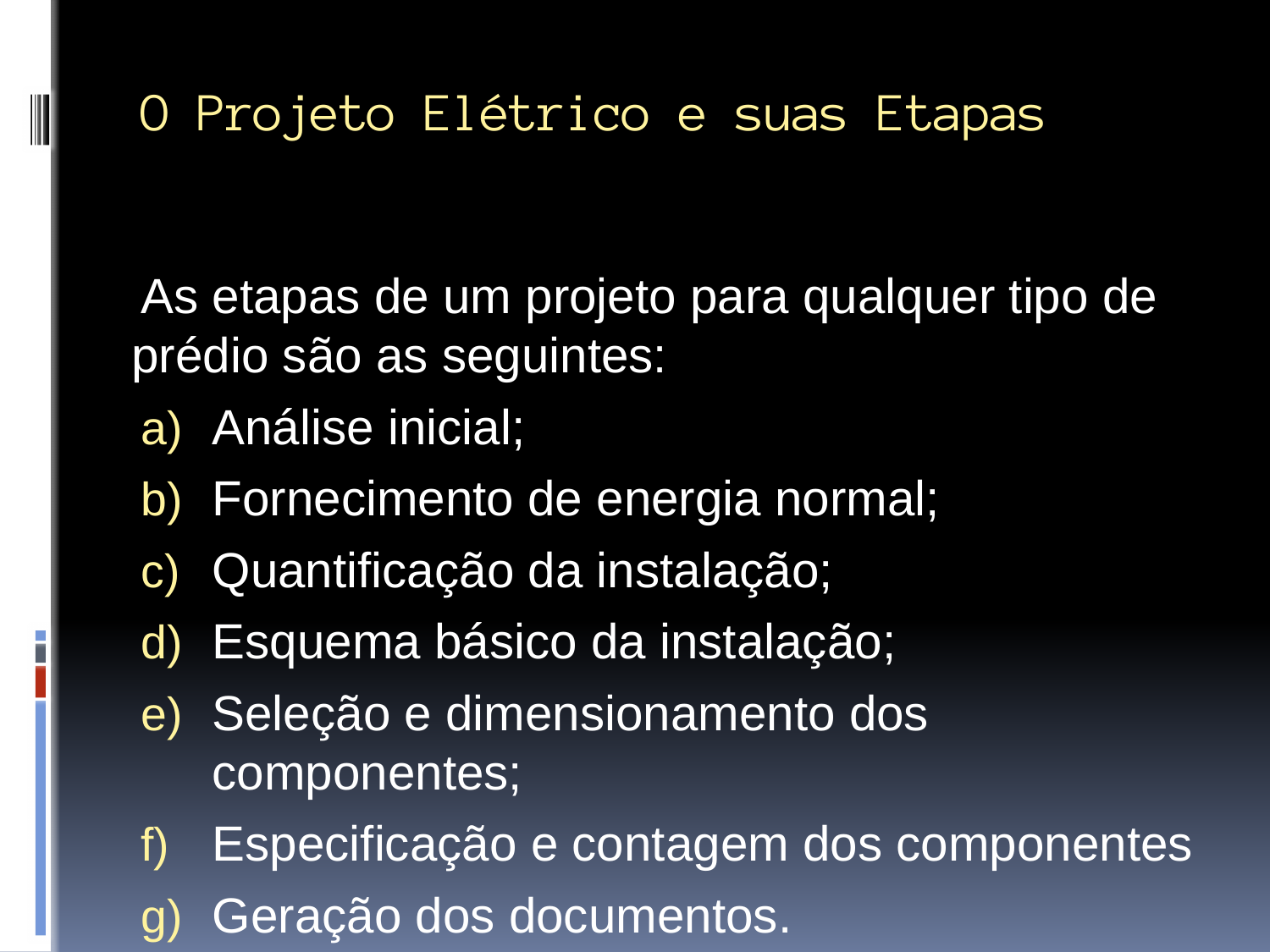

# O Projeto Elétrico e suas Etapas
As etapas de um projeto para qualquer tipo de prédio são as seguintes:
Análise inicial;
Fornecimento de energia normal;
Quantificação da instalação;
Esquema básico da instalação;
Seleção e dimensionamento dos componentes;
Especificação e contagem dos componentes
Geração dos documentos.